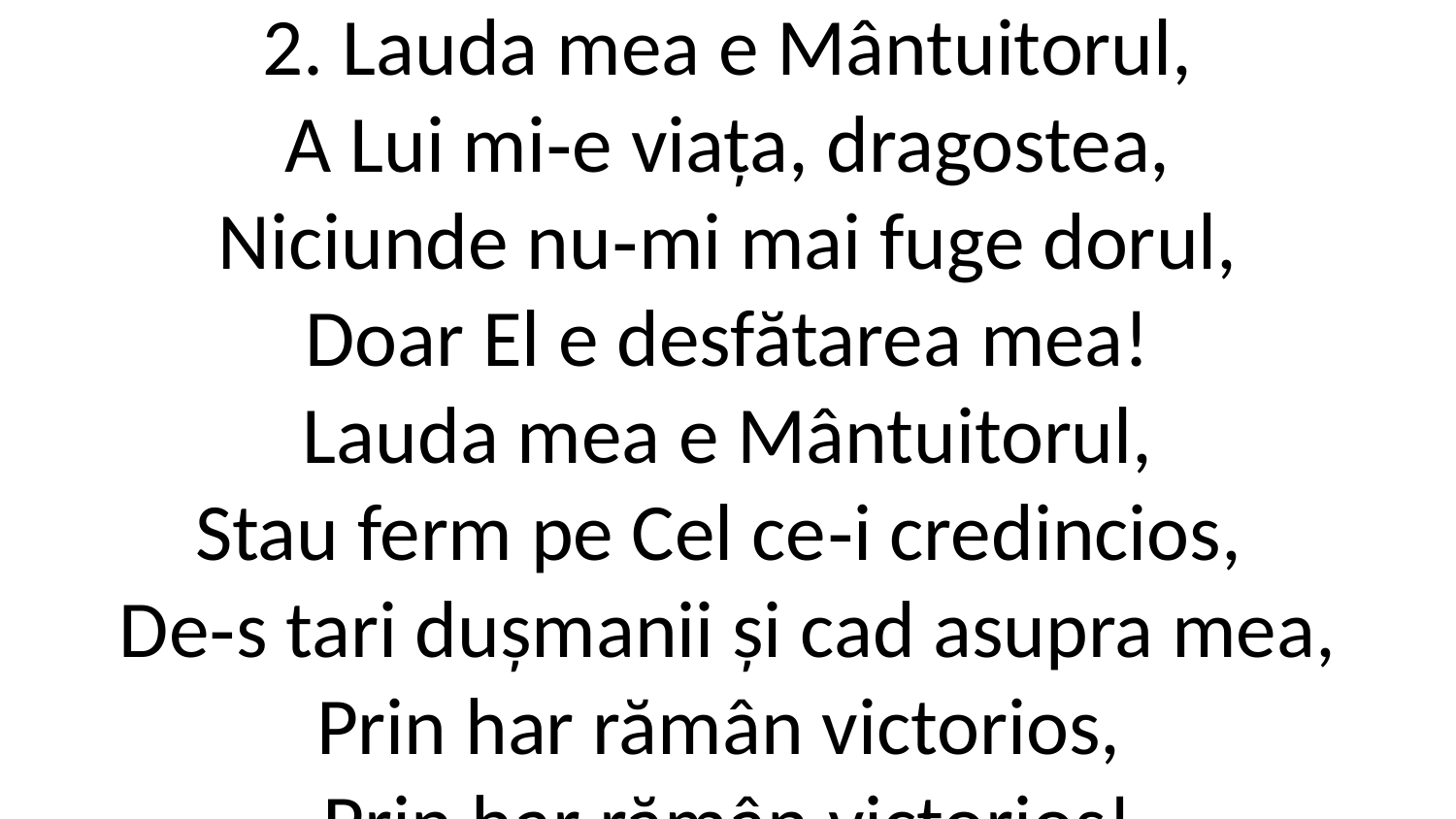

2. Lauda mea e Mântuitorul,​
A Lui mi‑e viața, dragostea,​
Niciunde nu‑mi mai fuge dorul,​
Doar El e desfătarea mea!​
Lauda mea e Mântuitorul,​
Stau ferm pe Cel ce‑i credincios, ​
De‑s tari dușmanii și cad asupra mea,
Prin har rămân victorios, ​
Prin har rămân victorios!